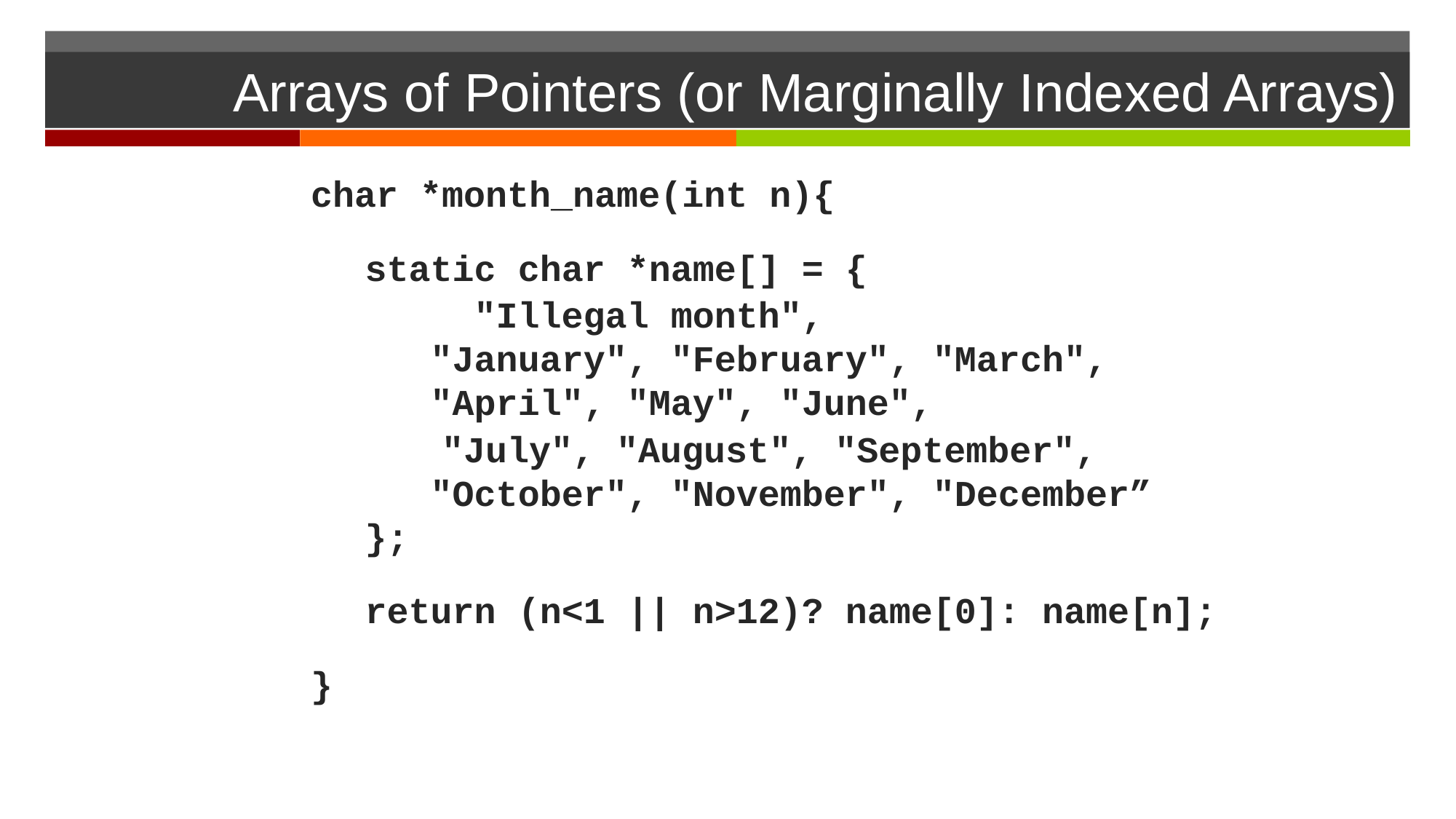

# Arrays of Pointers (or Marginally Indexed Arrays)
char *month_name(int n){
	static char *name[] = {
		"Illegal month",
   "January", "February", "March",
   "April", "May", "June",
      "July", "August", "September",
   "October", "November", "December”
};
	return (n<1 || n>12)? name[0]: name[n];
}